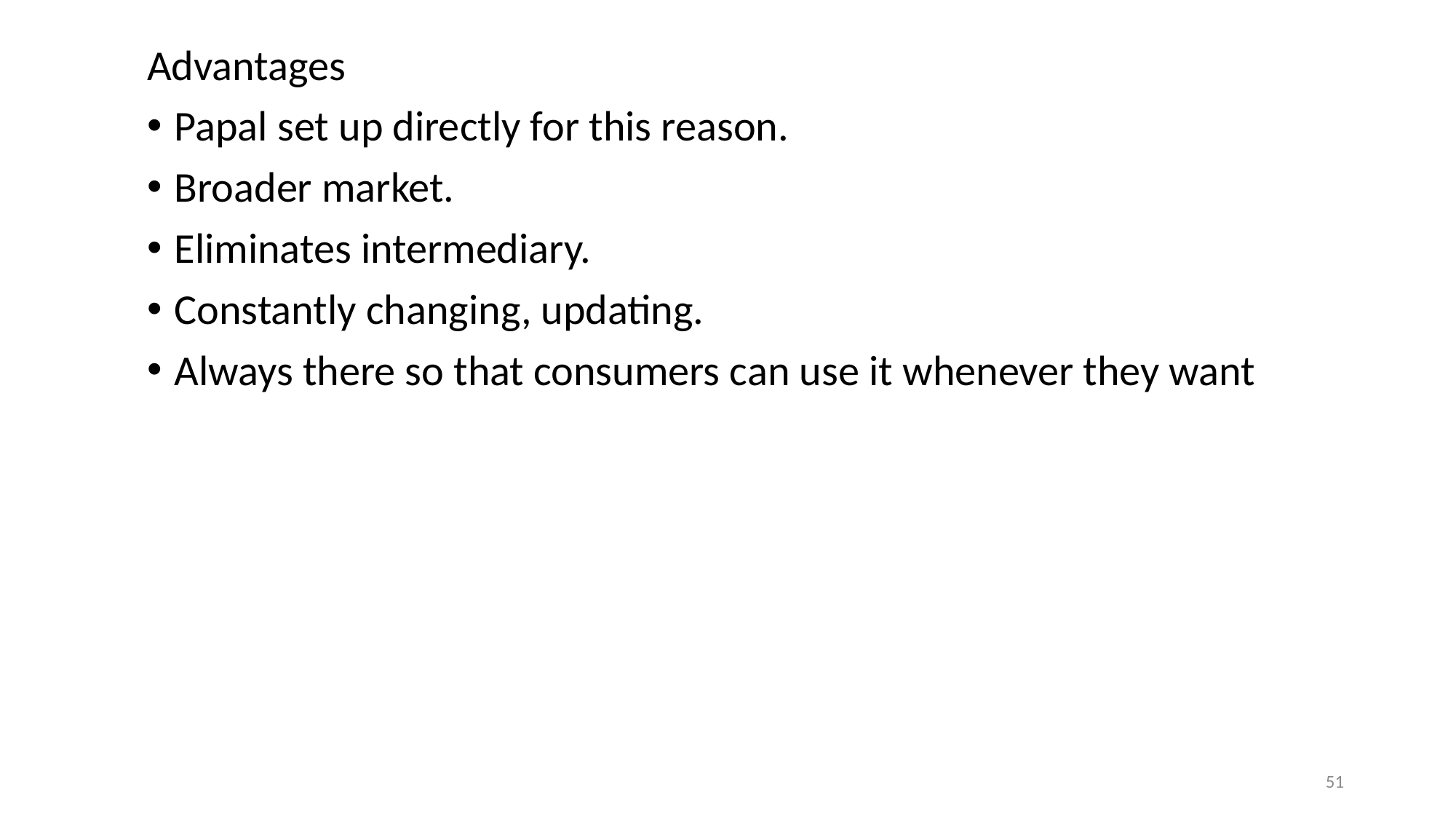

Advantages
Papal set up directly for this reason.
Broader market.
Eliminates intermediary.
Constantly changing, updating.
Always there so that consumers can use it whenever they want.

51